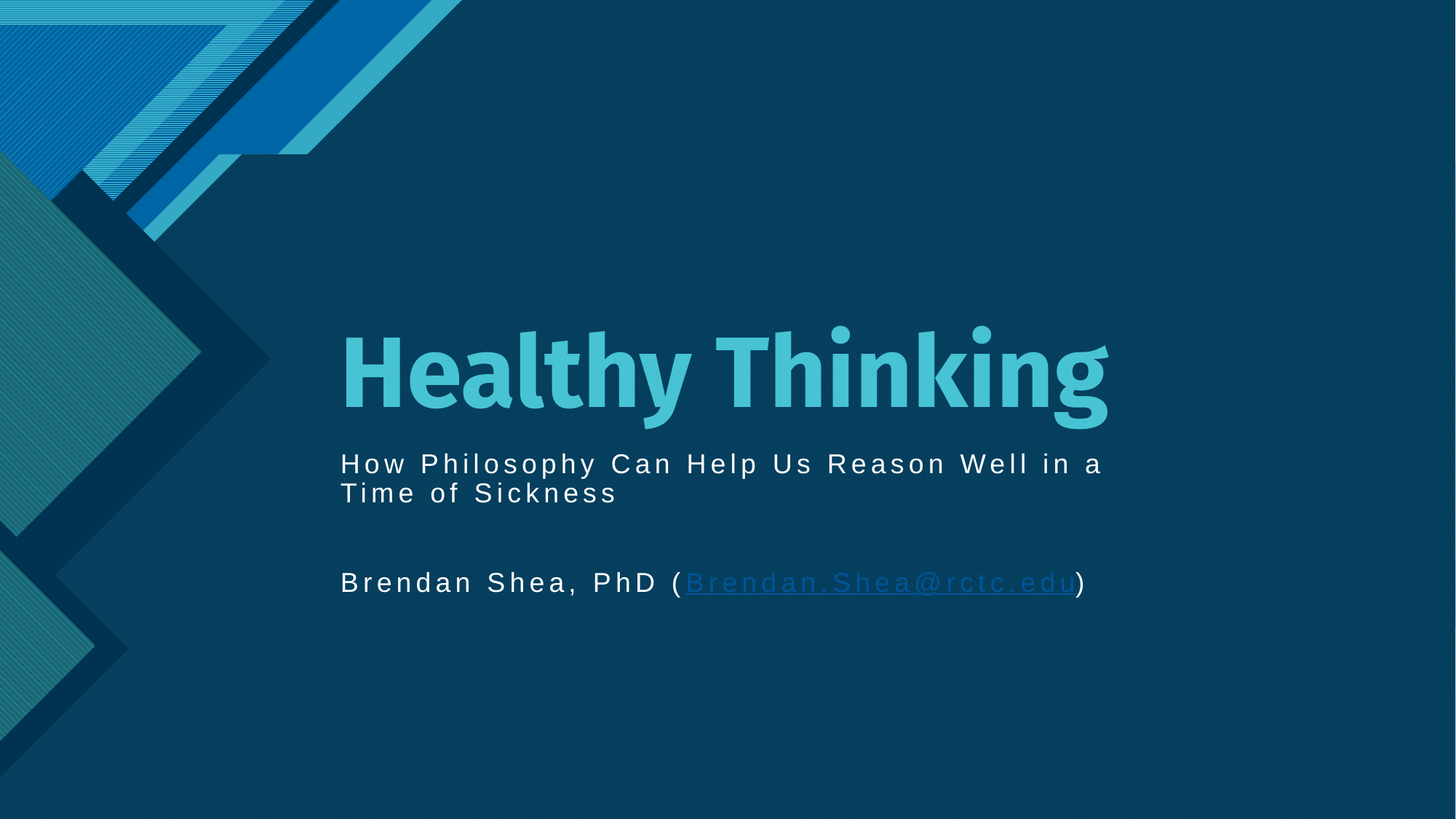

# Healthy Thinking
How Philosophy Can Help Us Reason Well in a Time of Sickness

Brendan Shea, PhD (Brendan.Shea@rctc.edu)